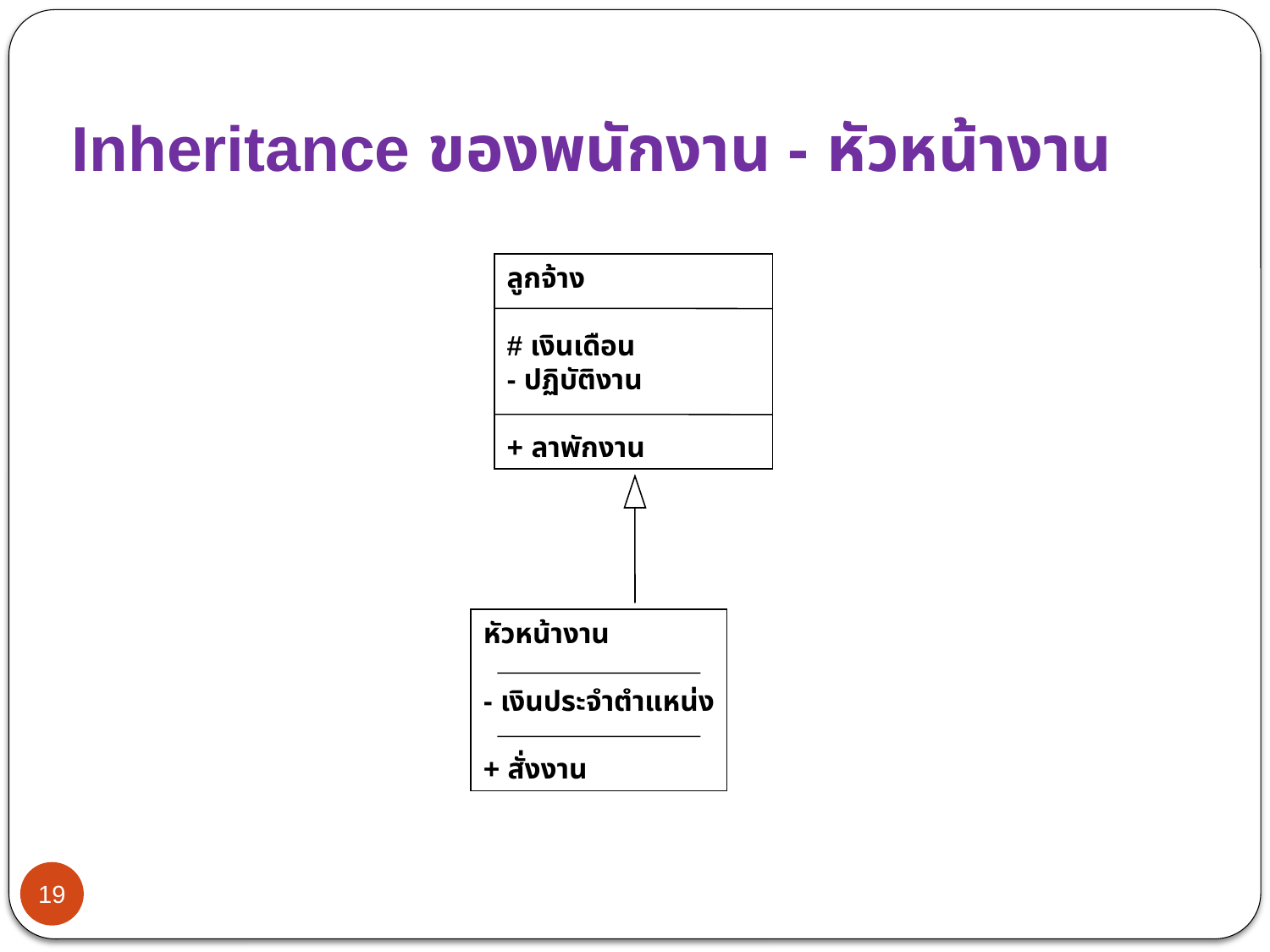

# Inheritance ของพนักงาน - หัวหน้างาน
ลูกจ้าง

# เงินเดือน
- ปฏิบัติงาน

+ ลาพักงาน

หัวหน้างาน

- เงินประจำตำแหน่ง

+ สั่งงาน

19